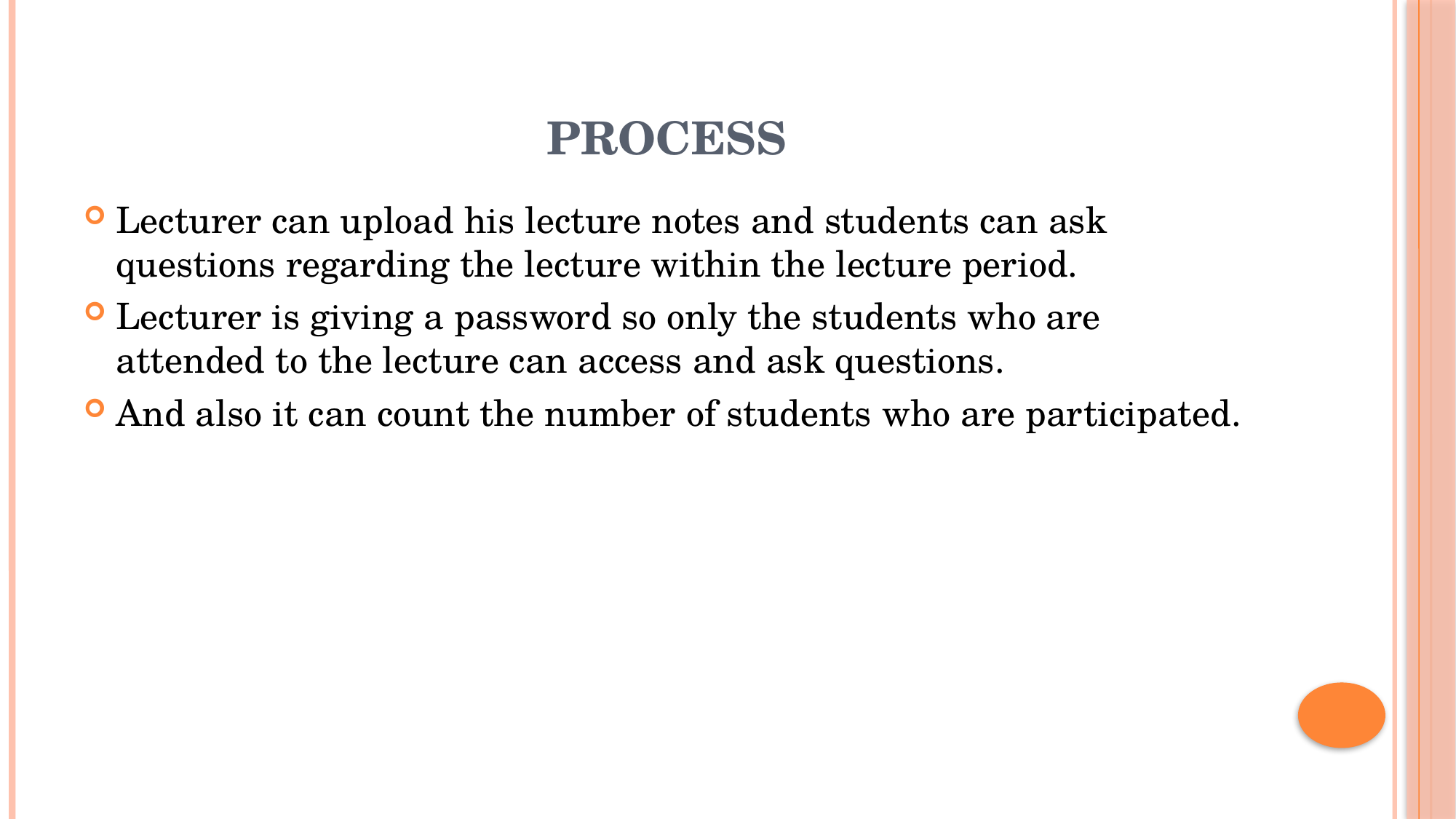

# Process
Lecturer can upload his lecture notes and students can ask questions regarding the lecture within the lecture period.
Lecturer is giving a password so only the students who are attended to the lecture can access and ask questions.
And also it can count the number of students who are participated.